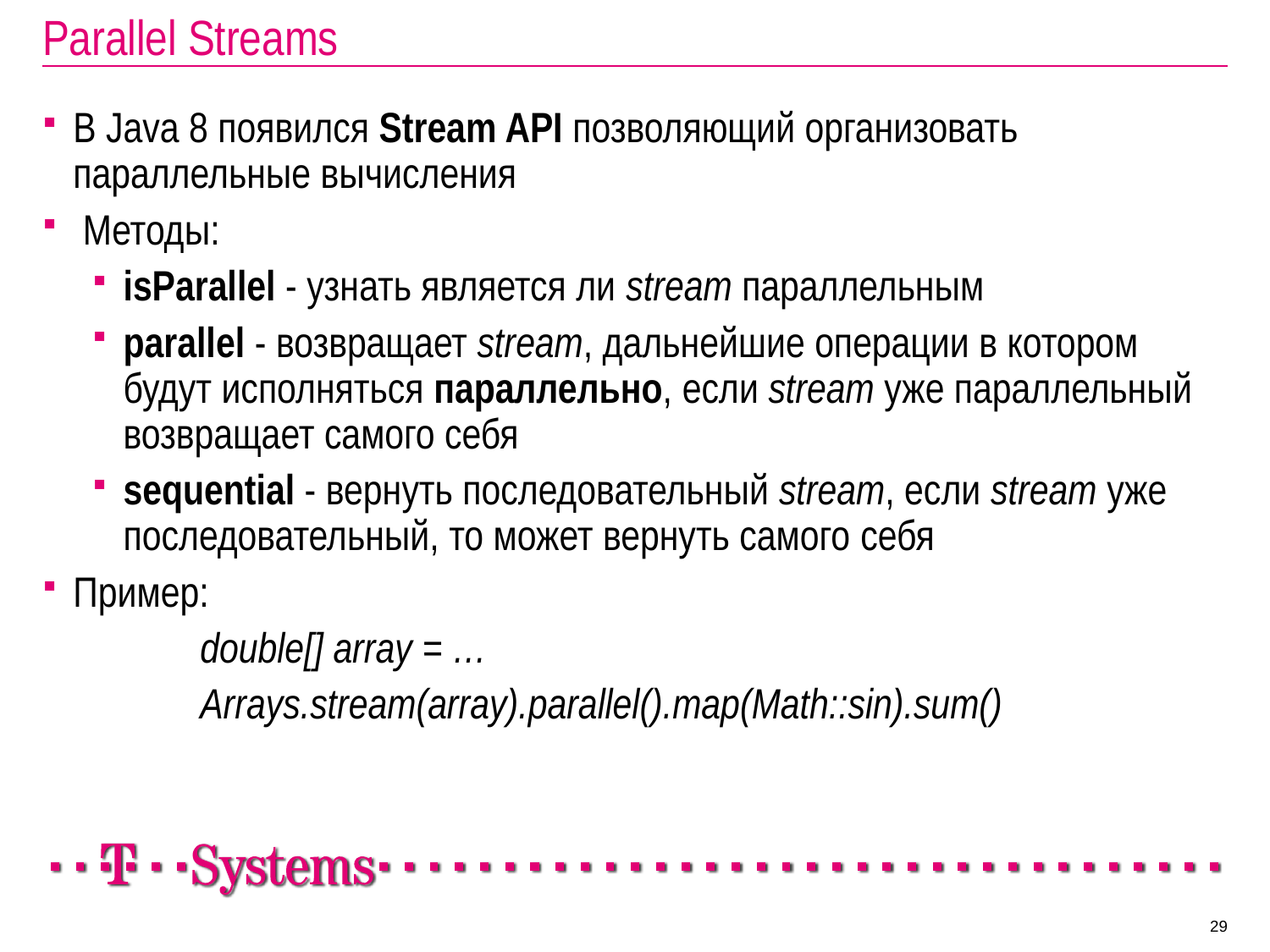

# Parallel Streams
В Java 8 появился Stream API позволяющий организовать параллельные вычисления
 Методы:
isParallel - узнать является ли stream параллельным
parallel - возвращает stream, дальнейшие операции в котором будут исполняться параллельно, если stream уже параллельный возвращает самого себя
sequential - вернуть последовательный stream, если stream уже последовательный, то может вернуть самого себя
Пример:
		double[] array = …
		Arrays.stream(array).parallel().map(Math::sin).sum()
29